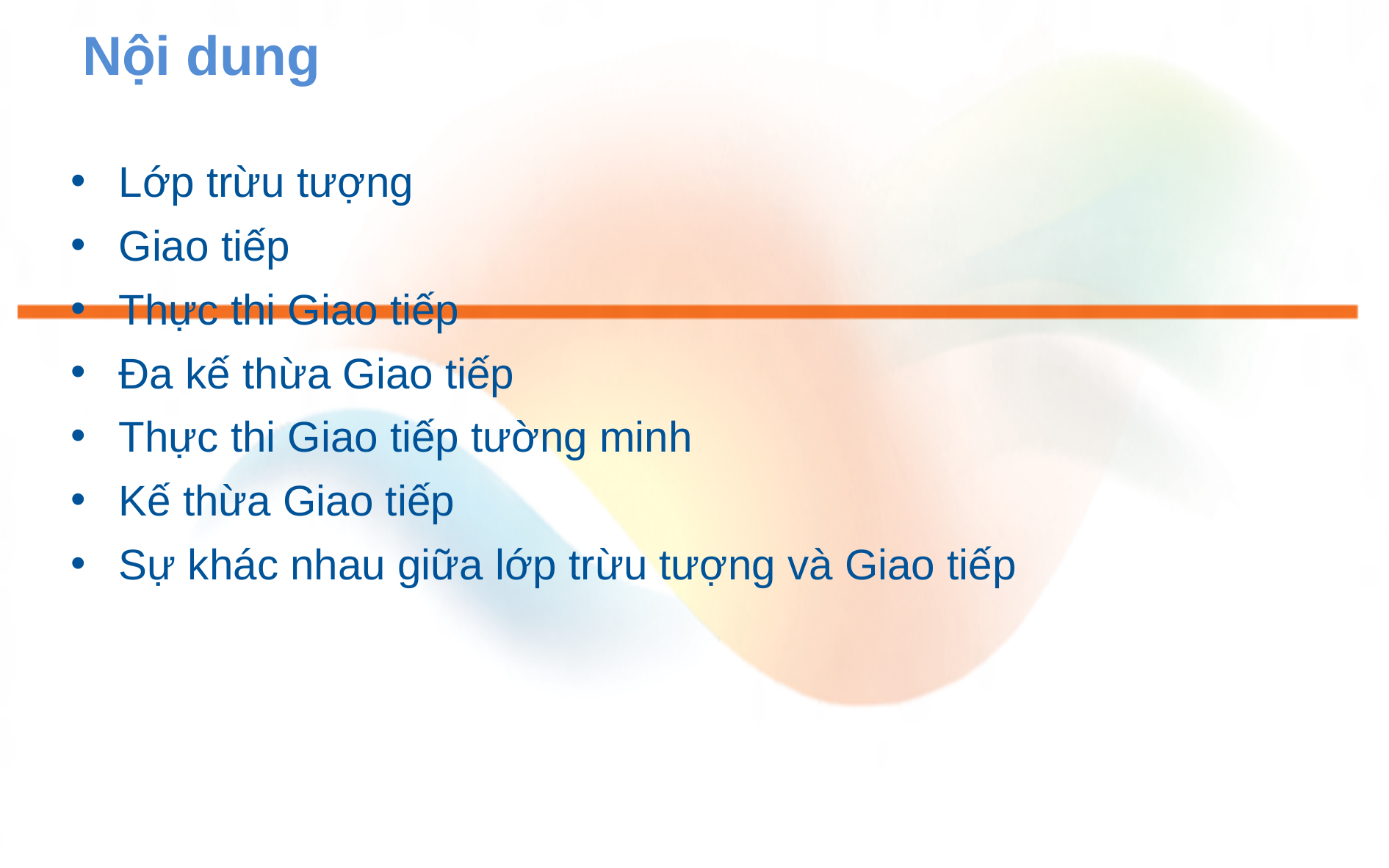

# Nội dung
Lớp trừu tượng
Giao tiếp
Thực thi Giao tiếp
Đa kế thừa Giao tiếp
Thực thi Giao tiếp tường minh
Kế thừa Giao tiếp
Sự khác nhau giữa lớp trừu tượng và Giao tiếp